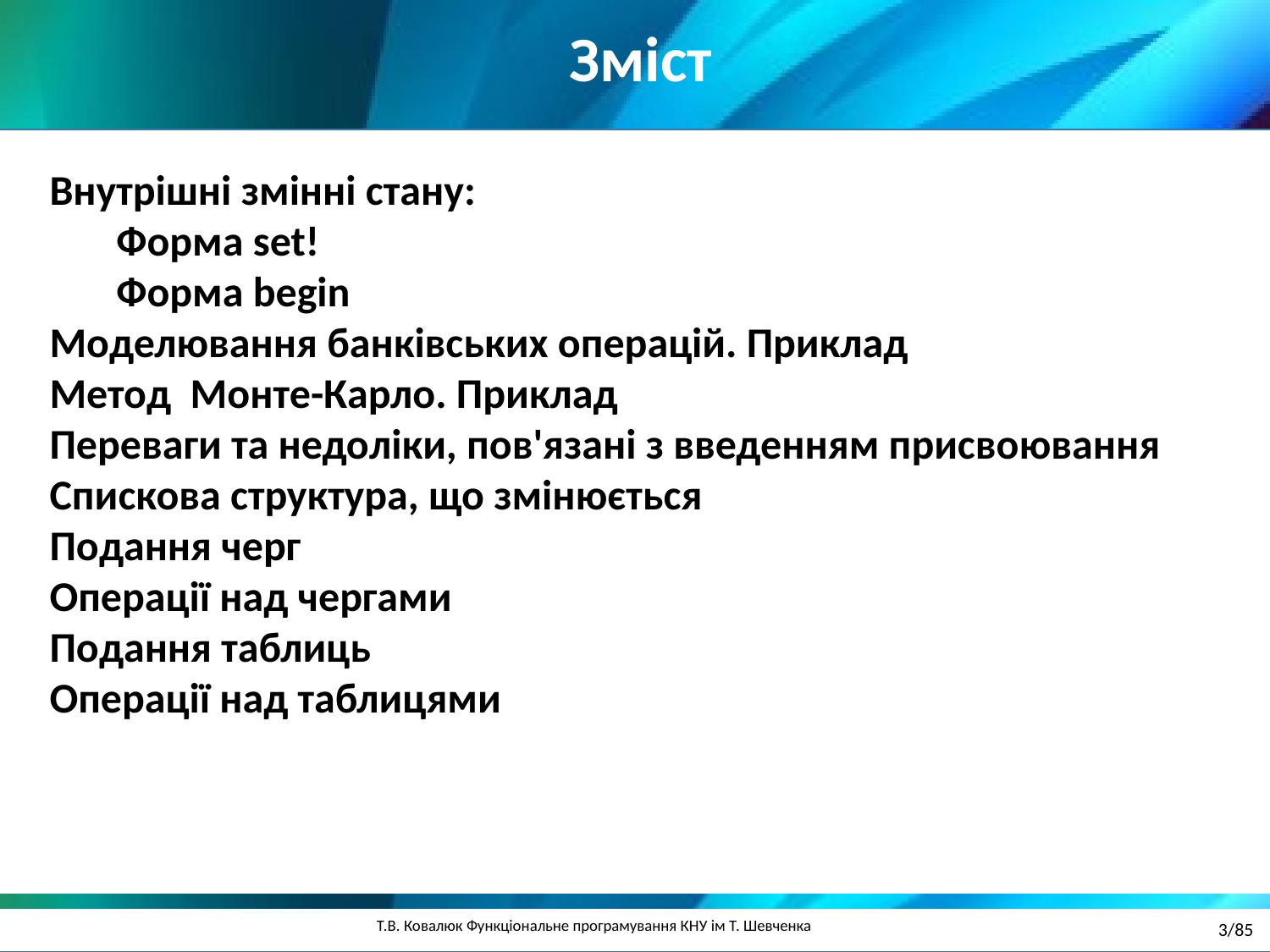

Зміст

Внутрішні змінні стану:
       Форма set!
       Форма begin
Моделювання банківських операцій. Приклад
Метод  Монте-Карло. Приклад
Переваги та недоліки, пов'язані з введенням присвоювання
Спискова структура, що змінюється
Подання черг
Операції над чергами
Подання таблиць
Операції над таблицями

3